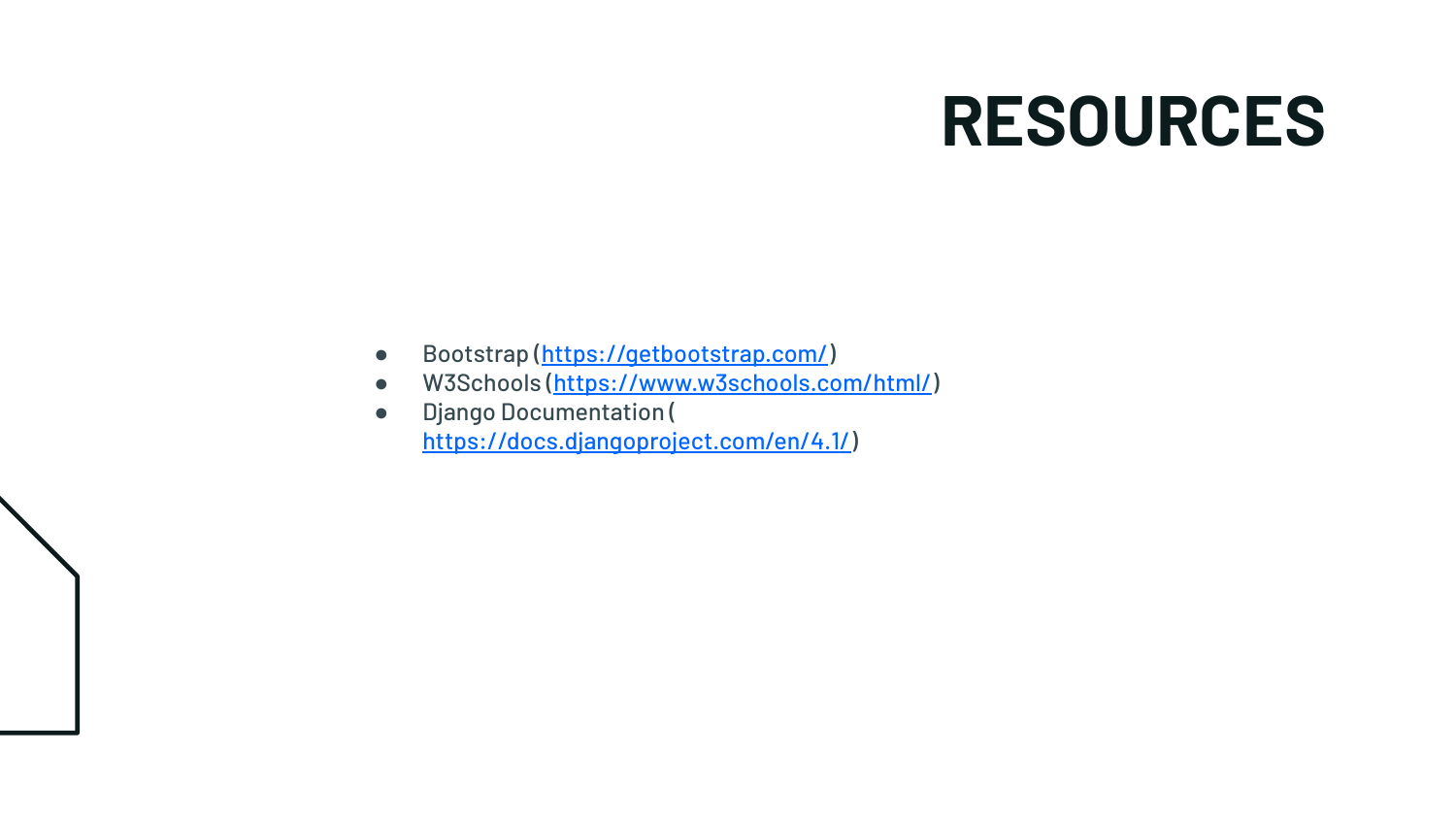

# RESOURCES
Bootstrap (https://getbootstrap.com/)
W3Schools (https://www.w3schools.com/html/)
Django Documentation (https://docs.djangoproject.com/en/4.1/)